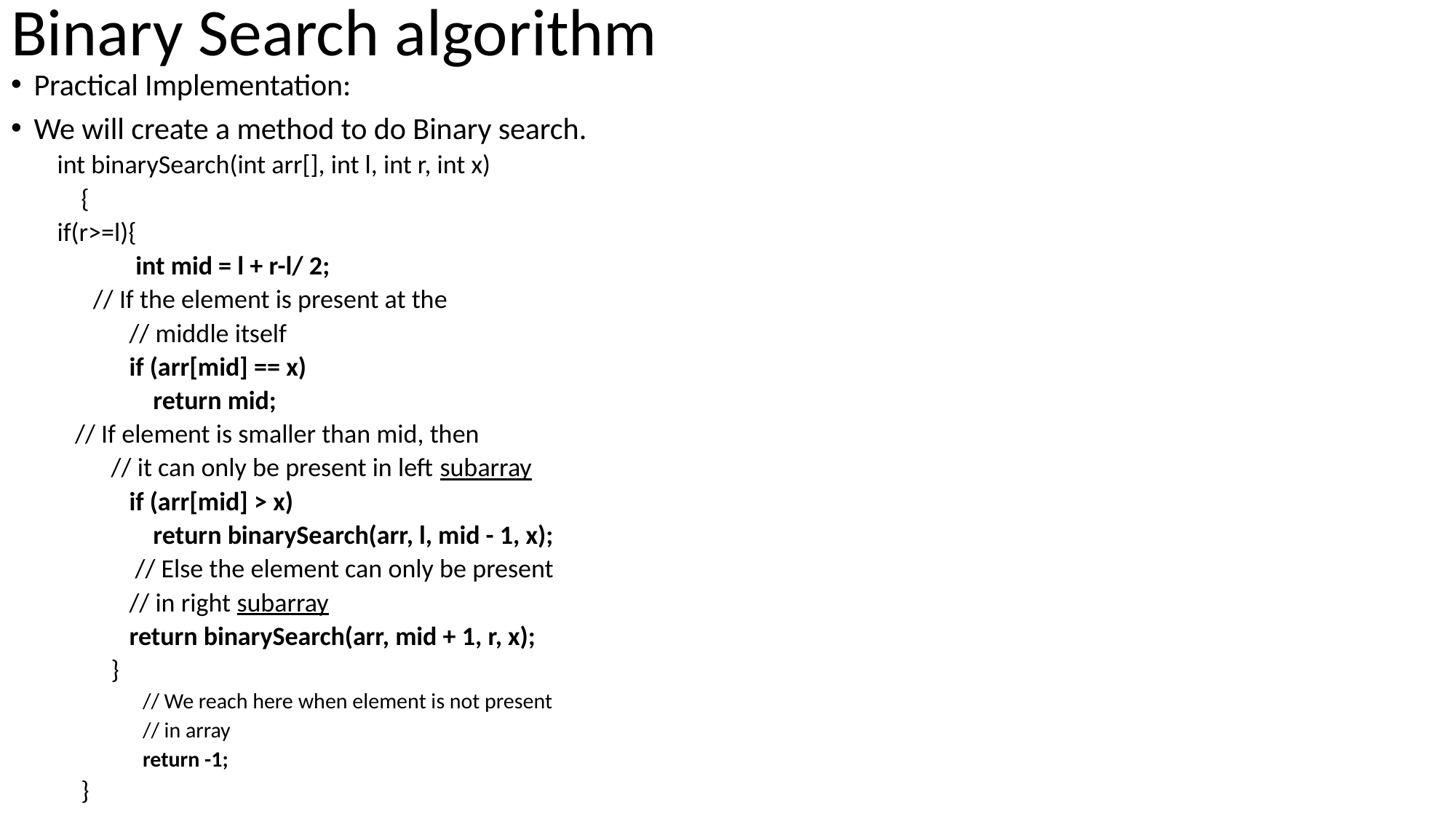

# Binary Search algorithm
Practical Implementation:
We will create a method to do Binary search.
int binarySearch(int arr[], int l, int r, int x)
    {
	if(r>=l){
        	int mid = l + r-l/ 2;
	      // If the element is present at the
            // middle itself
            if (arr[mid] == x)
                return mid;
	   // If element is smaller than mid, then
         // it can only be present in left subarray
            if (arr[mid] > x)
                return binarySearch(arr, l, mid - 1, x);
             // Else the element can only be present
            // in right subarray
            return binarySearch(arr, mid + 1, r, x);
         }
        // We reach here when element is not present
        // in array
        return -1;
    }